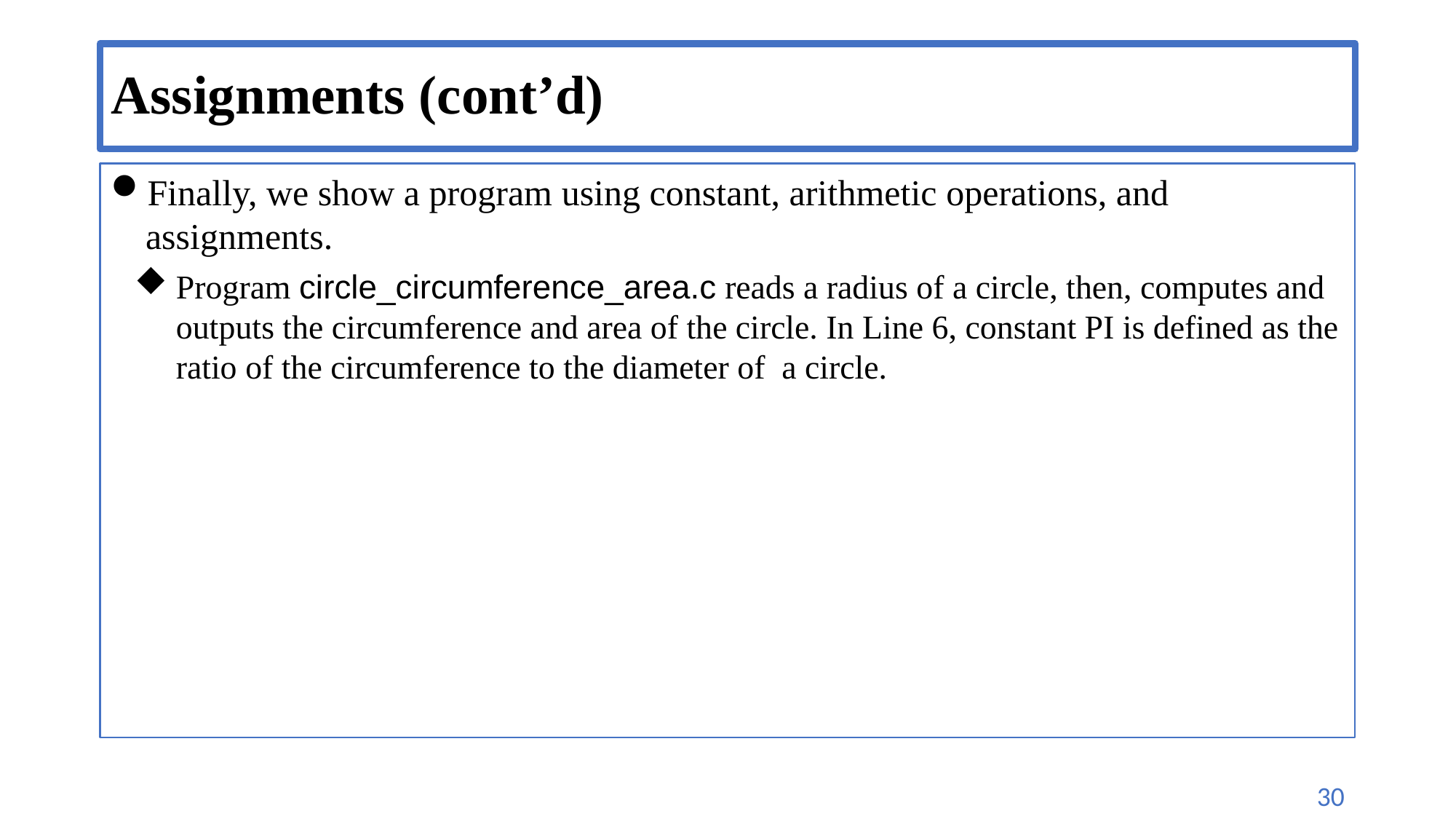

# Assignments (cont’d)
Finally, we show a program using constant, arithmetic operations, and assignments.
Program circle_circumference_area.c reads a radius of a circle, then, computes and outputs the circumference and area of the circle. In Line 6, constant PI is defined as the ratio of the circumference to the diameter of  a circle.